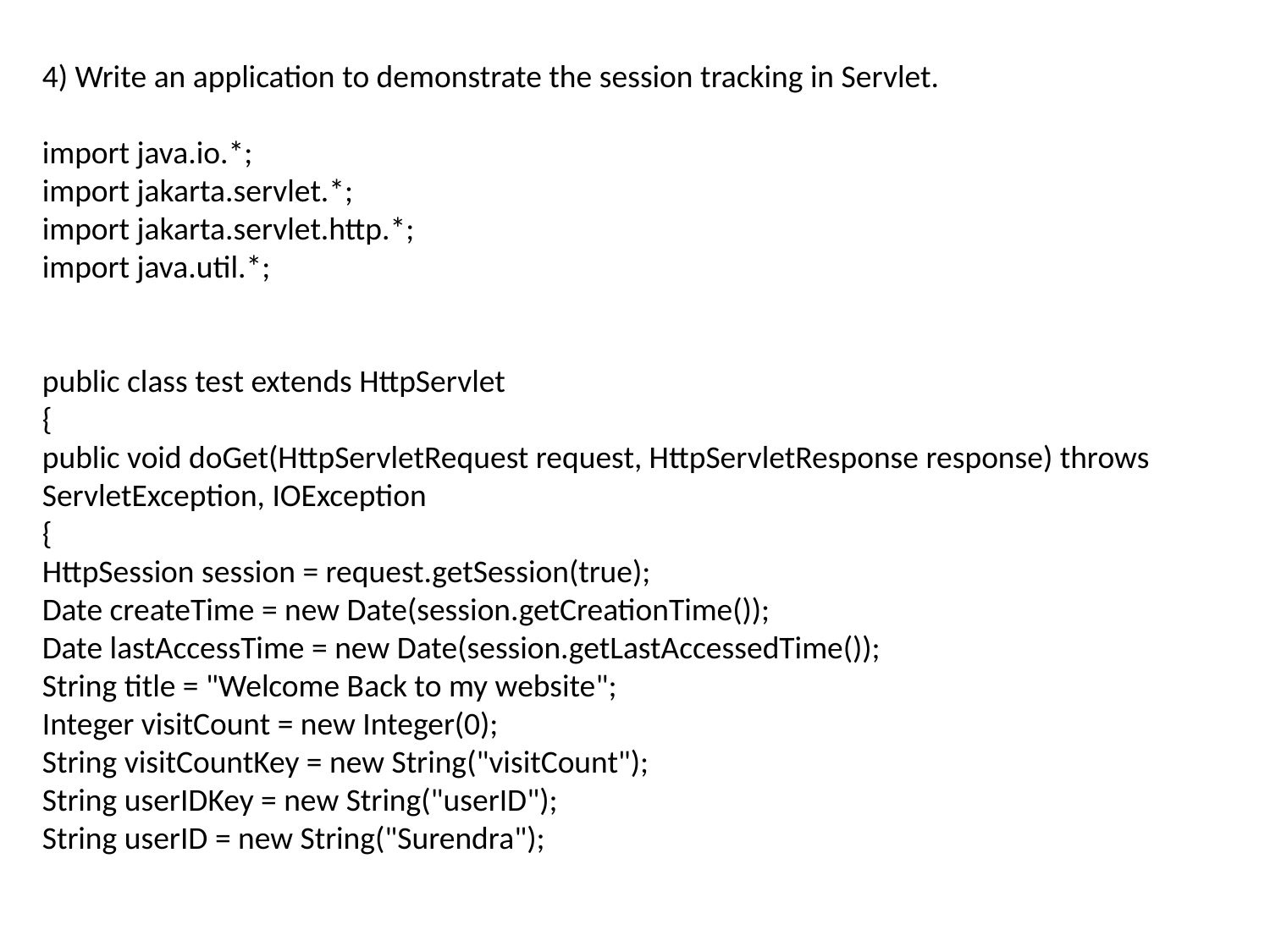

4) Write an application to demonstrate the session tracking in Servlet.

import java.io.*;
import jakarta.servlet.*;
import jakarta.servlet.http.*;
import java.util.*;

public class test extends HttpServlet
{
public void doGet(HttpServletRequest request, HttpServletResponse response) throws ServletException, IOException
{
HttpSession session = request.getSession(true);
Date createTime = new Date(session.getCreationTime());
Date lastAccessTime = new Date(session.getLastAccessedTime());
String title = "Welcome Back to my website";
Integer visitCount = new Integer(0);
String visitCountKey = new String("visitCount");
String userIDKey = new String("userID");
String userID = new String("Surendra");